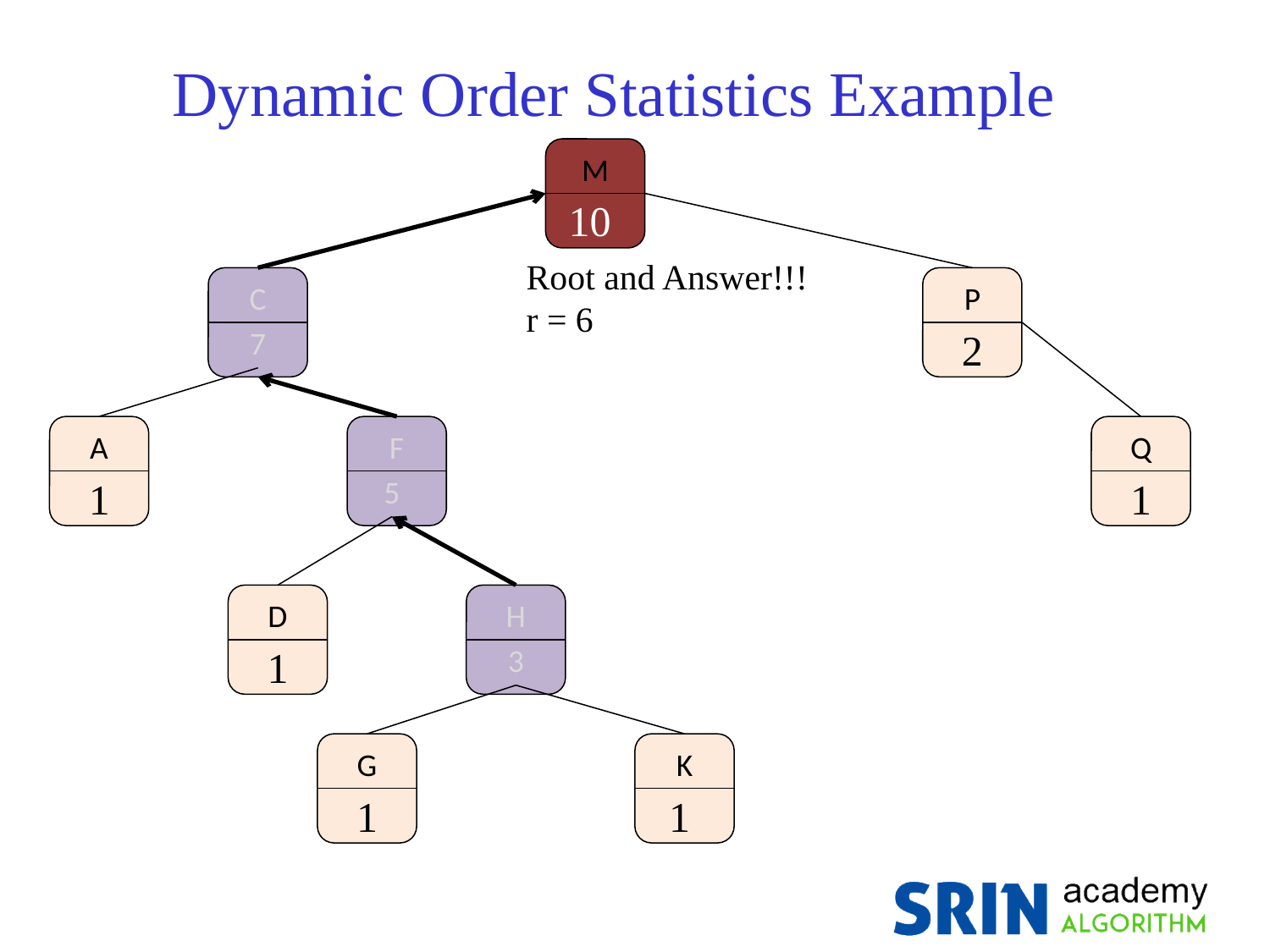

Dynamic Order Statistics Example
M
10
Root and Answer!!!
r = 6
C
7
P
2
A
1
F
5
Q
1
D
1
H
3
G
1
K
1